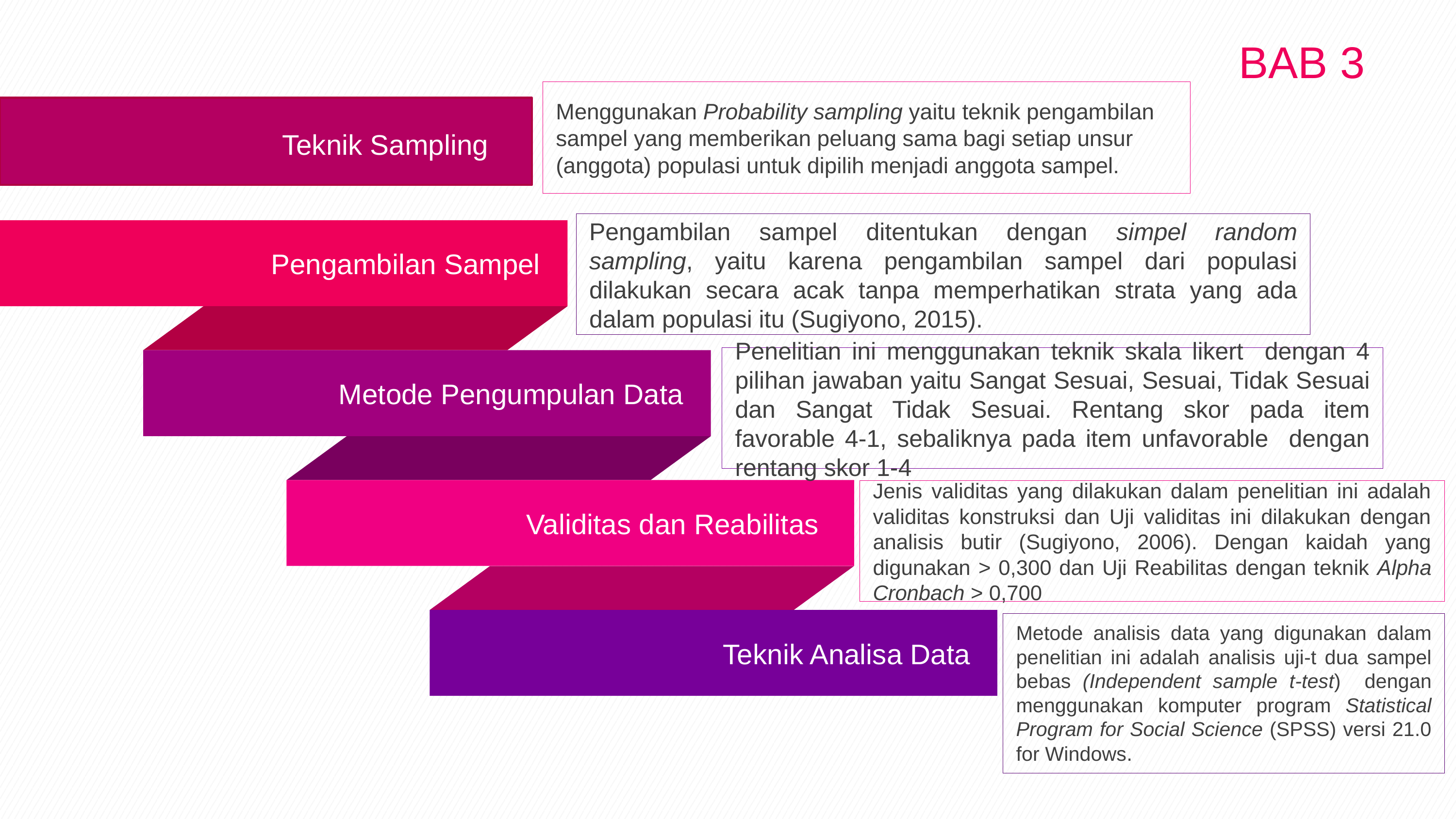

# BAB 3
Menggunakan Probability sampling yaitu teknik pengambilan sampel yang memberikan peluang sama bagi setiap unsur (anggota) populasi untuk dipilih menjadi anggota sampel.

Teknik Sampling
Pengambilan sampel ditentukan dengan simpel random sampling, yaitu karena pengambilan sampel dari populasi dilakukan secara acak tanpa memperhatikan strata yang ada dalam populasi itu (Sugiyono, 2015).
Pengambilan Sampel
Penelitian ini menggunakan teknik skala likert  dengan 4 pilihan jawaban yaitu Sangat Sesuai, Sesuai, Tidak Sesuai dan Sangat Tidak Sesuai. Rentang skor pada item favorable 4-1, sebaliknya pada item unfavorable  dengan rentang skor 1-4

Metode Pengumpulan Data

Jenis validitas yang dilakukan dalam penelitian ini adalah validitas konstruksi dan Uji validitas ini dilakukan dengan analisis butir (Sugiyono, 2006). Dengan kaidah yang digunakan > 0,300 dan Uji Reabilitas dengan teknik Alpha Cronbach > 0,700
Validitas dan Reabilitas
Metode analisis data yang digunakan dalam penelitian ini adalah analisis uji-t dua sampel bebas (Independent sample t-test)  dengan menggunakan komputer program Statistical Program for Social Science (SPSS) versi 21.0 for Windows.

Teknik Analisa Data